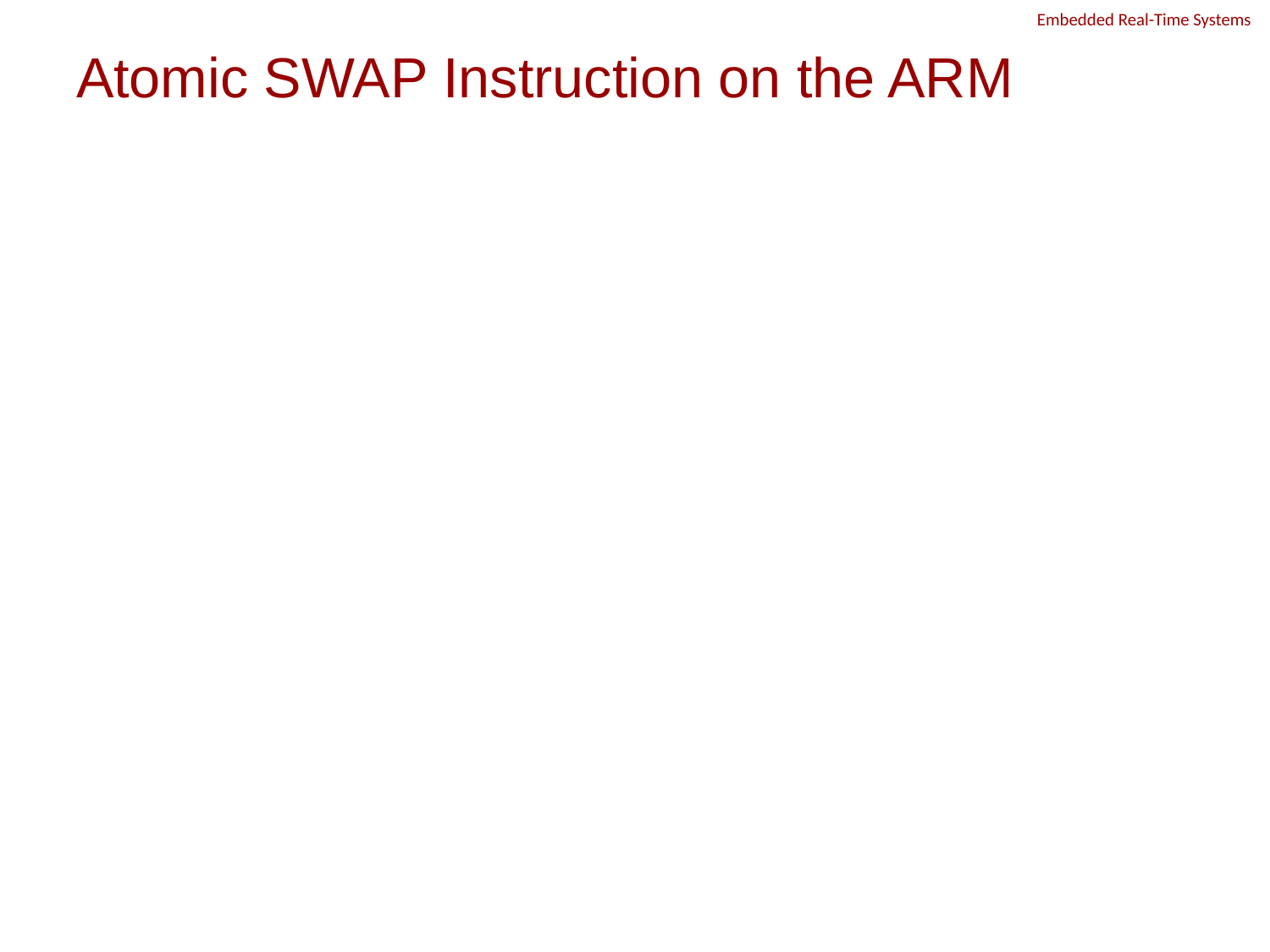

# Atomic SWAP Instruction on the ARM
SWP combines a load and a store in a single, atomic operation
ADR    r0, semaphore
SWPB   r1, r1,[r0]
SWP loads the word (or byte) from memory location addressed in Rn into Rd and stores the same data type from Rm into the same memory location
SWP<cond> {B} Rd, Rm, [Rn]